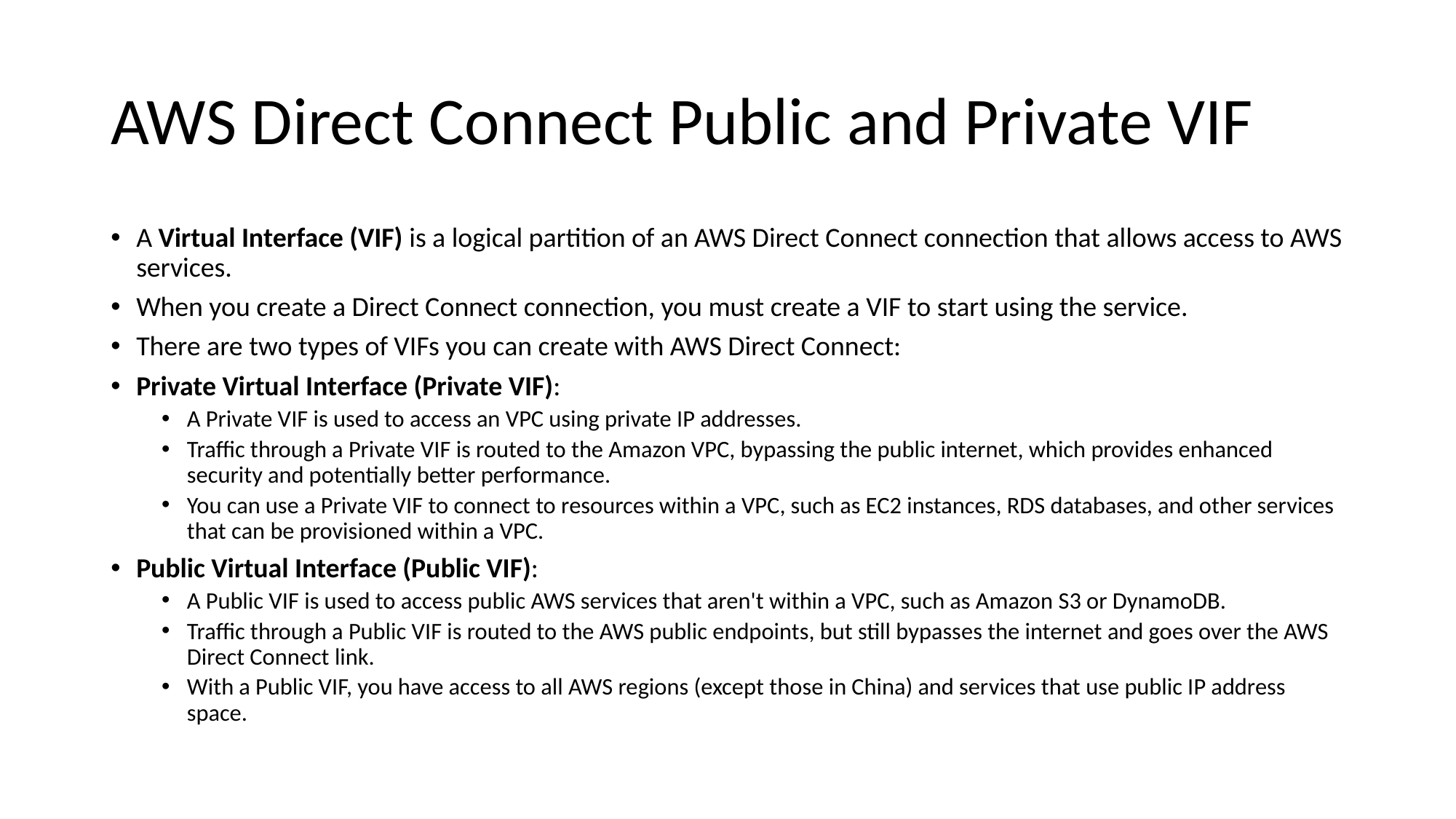

# AWS Direct Connect Public and Private VIF
A Virtual Interface (VIF) is a logical partition of an AWS Direct Connect connection that allows access to AWS services.
When you create a Direct Connect connection, you must create a VIF to start using the service.
There are two types of VIFs you can create with AWS Direct Connect:
Private Virtual Interface (Private VIF):
A Private VIF is used to access an VPC using private IP addresses.
Traffic through a Private VIF is routed to the Amazon VPC, bypassing the public internet, which provides enhanced security and potentially better performance.
You can use a Private VIF to connect to resources within a VPC, such as EC2 instances, RDS databases, and other services that can be provisioned within a VPC.
Public Virtual Interface (Public VIF):
A Public VIF is used to access public AWS services that aren't within a VPC, such as Amazon S3 or DynamoDB.
Traffic through a Public VIF is routed to the AWS public endpoints, but still bypasses the internet and goes over the AWS Direct Connect link.
With a Public VIF, you have access to all AWS regions (except those in China) and services that use public IP address space.